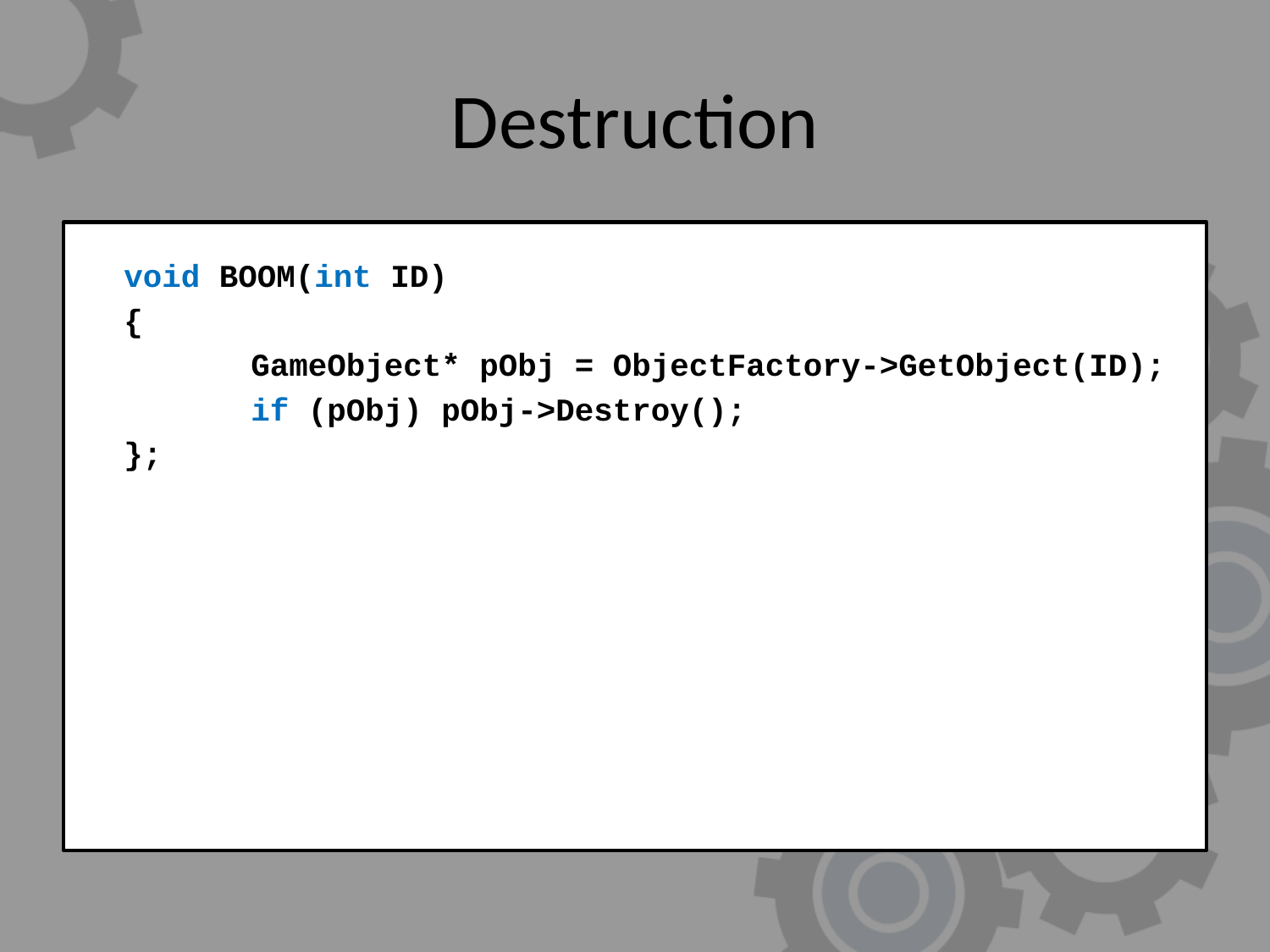

# Destruction

	void BOOM(int ID)
	{
		GameObject* pObj = ObjectFactory->GetObject(ID);
		if (pObj) pObj->Destroy();
	};